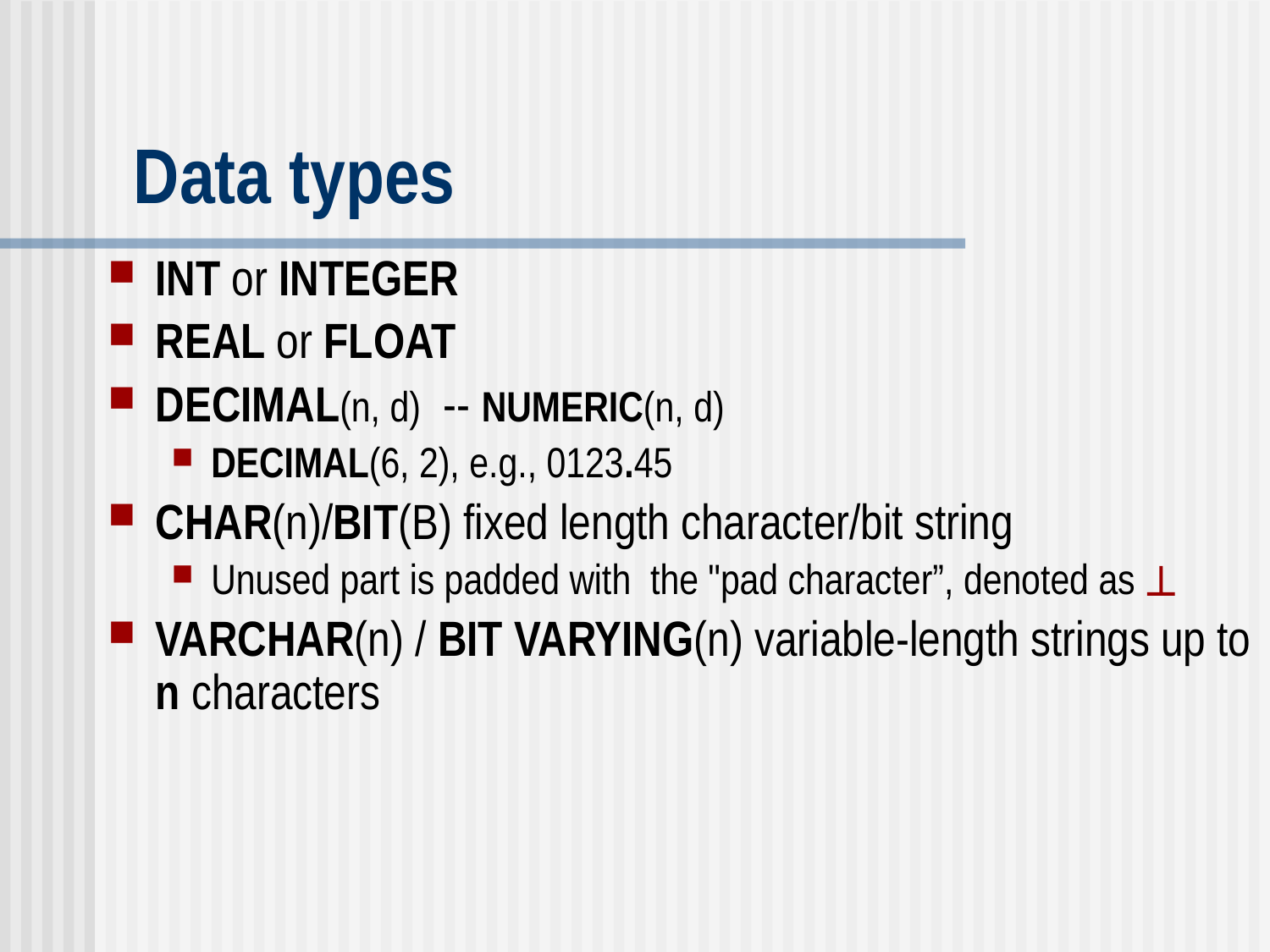

# Data types
INT or INTEGER
REAL or FLOAT
DECIMAL(n, d)  -- NUMERIC(n, d)
DECIMAL(6, 2), e.g., 0123.45
CHAR(n)/BIT(B) fixed length character/bit string
Unused part is padded with  the "pad character”, denoted as ⊥
VARCHAR(n) / BIT VARYING(n) variable-length strings up to n characters